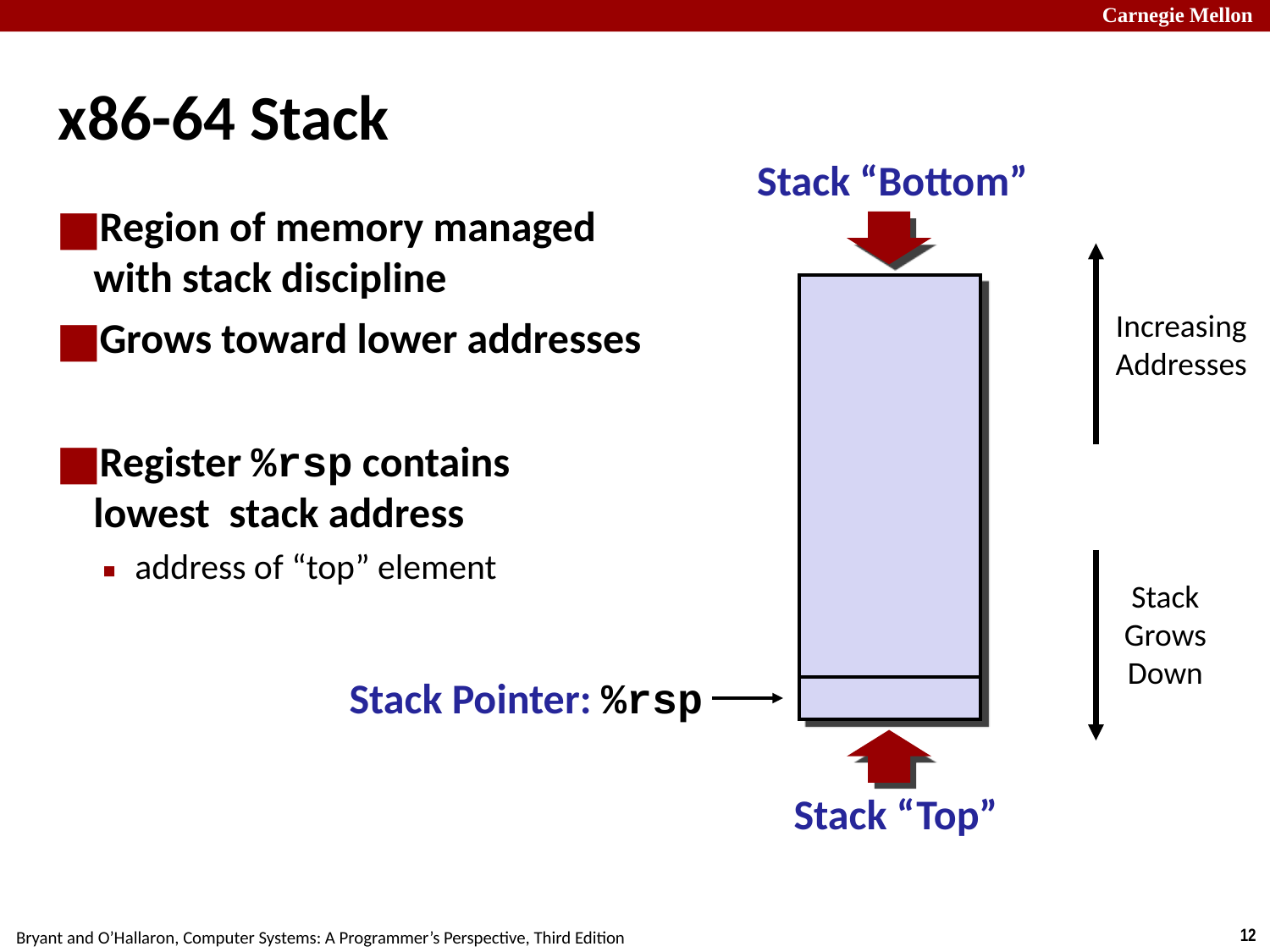

# x86-64 Stack
Stack “Bottom”

Increasing
Addresses
Stack Grows
Down
Stack Pointer: %rsp

Stack “Top”
Region of memory managed with stack discipline
Grows toward lower addresses

Register %rsp contains
lowest  stack address
address of “top” element